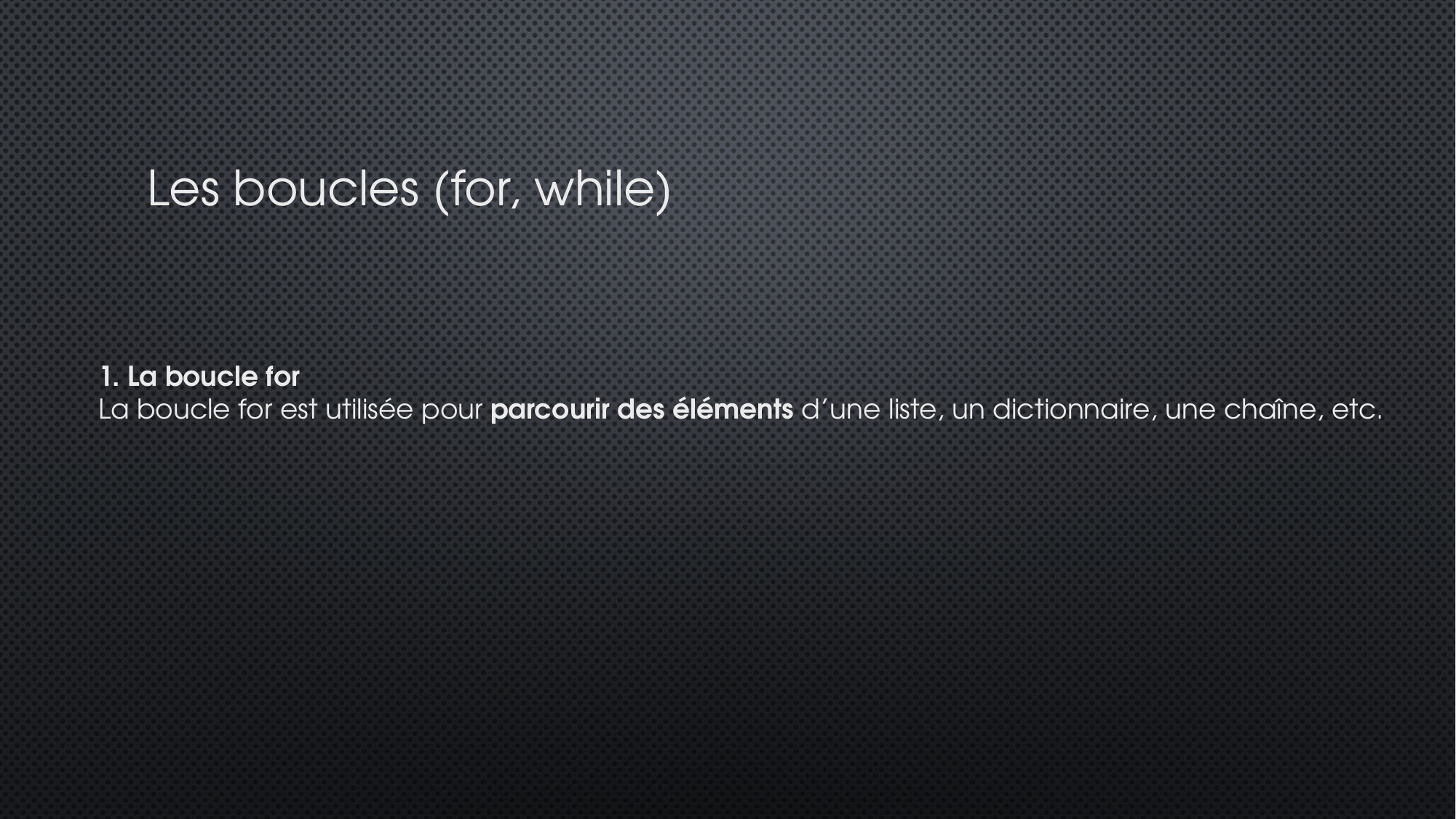

# Les boucles (for, while)
1. La boucle for
La boucle for est utilisée pour parcourir des éléments d’une liste, un dictionnaire, une chaîne, etc.